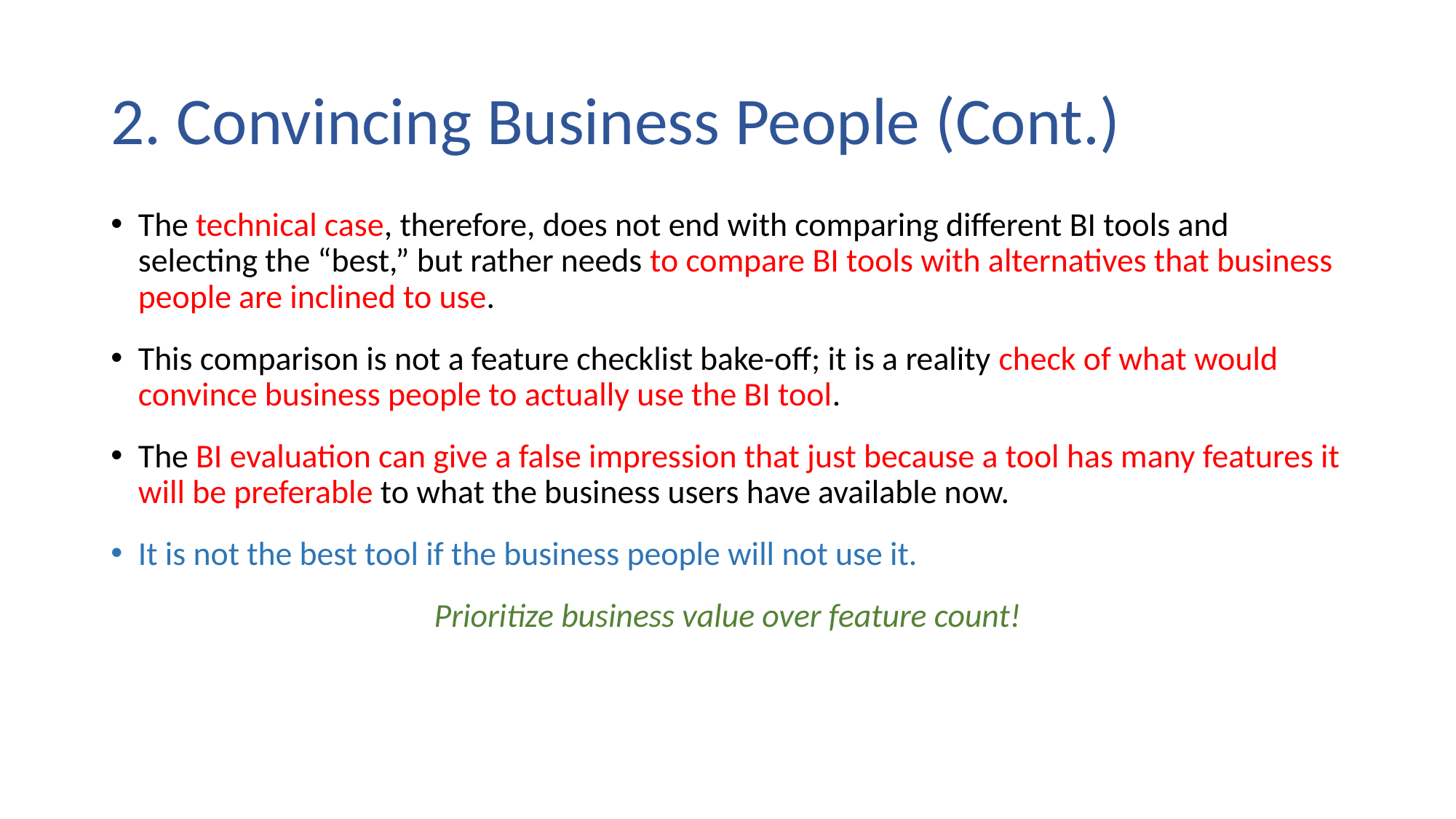

# 2. Convincing Business People (Cont.)
The technical case, therefore, does not end with comparing different BI tools and selecting the “best,” but rather needs to compare BI tools with alternatives that business people are inclined to use.
This comparison is not a feature checklist bake-off; it is a reality check of what would convince business people to actually use the BI tool.
The BI evaluation can give a false impression that just because a tool has many features it will be preferable to what the business users have available now.
It is not the best tool if the business people will not use it.
Prioritize business value over feature count!